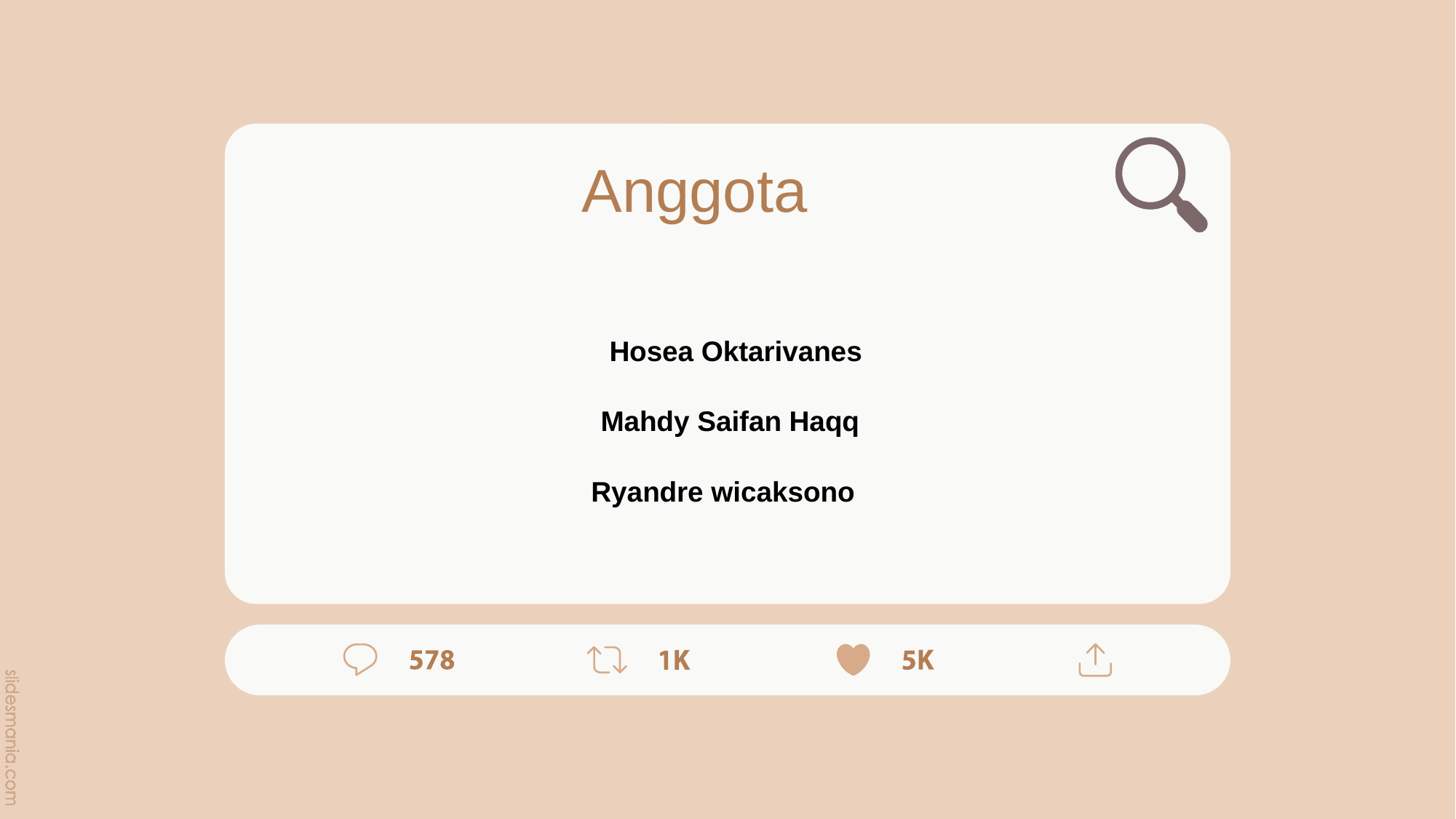

# Anggota
Hosea Oktarivanes
Mahdy Saifan Haqq
Ryandre wicaksono